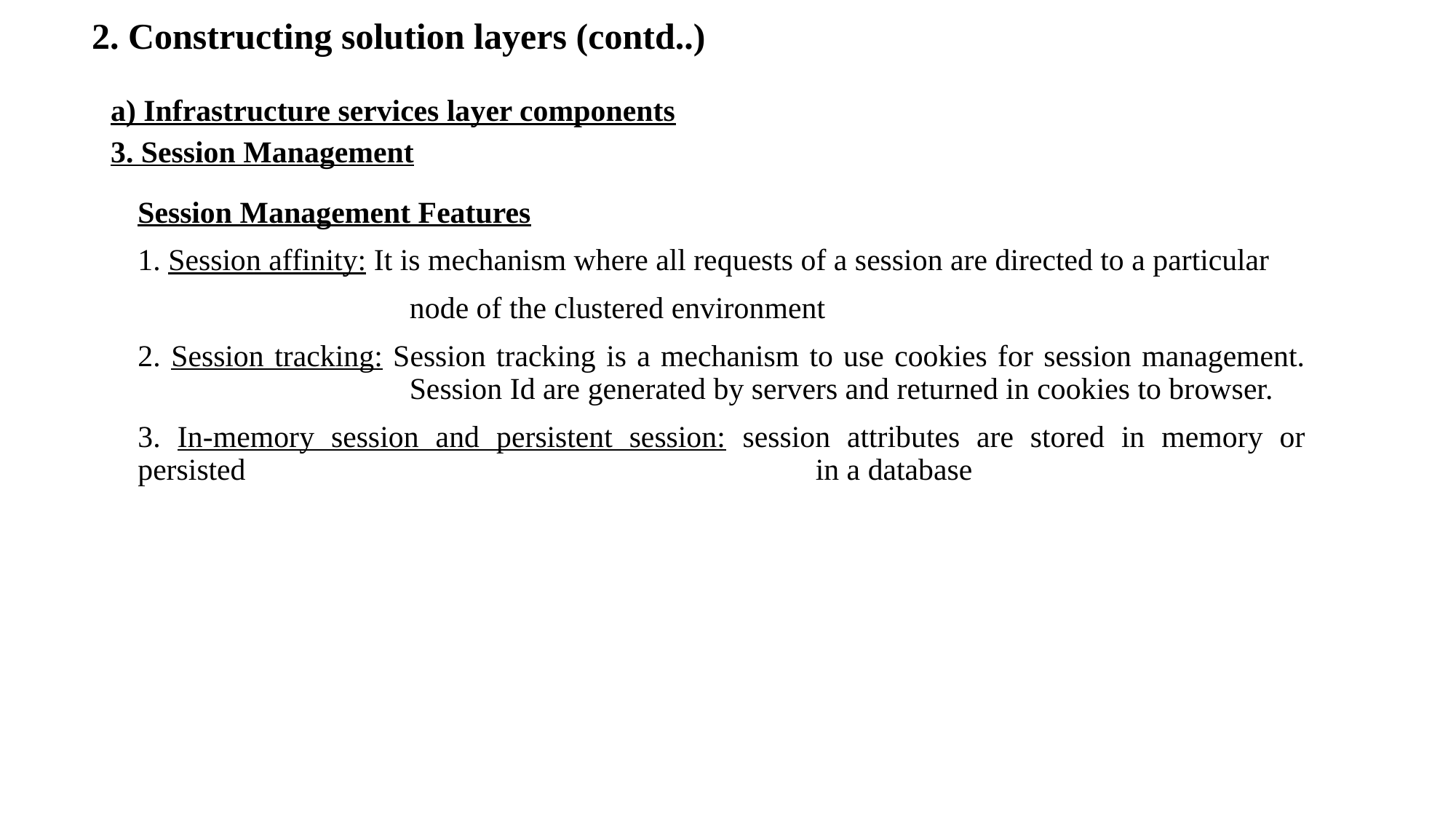

# 2. Constructing solution layers (contd..)
a) Infrastructure services layer components
3. Session Management

Session Management Features
1. Session affinity: It is mechanism where all requests of a session are directed to a particular
		       node of the clustered environment
2. Session tracking: Session tracking is a mechanism to use cookies for session management. 		       Session Id are generated by servers and returned in cookies to browser.
3. In-memory session and persistent session: session attributes are stored in memory or persisted 					   in a database